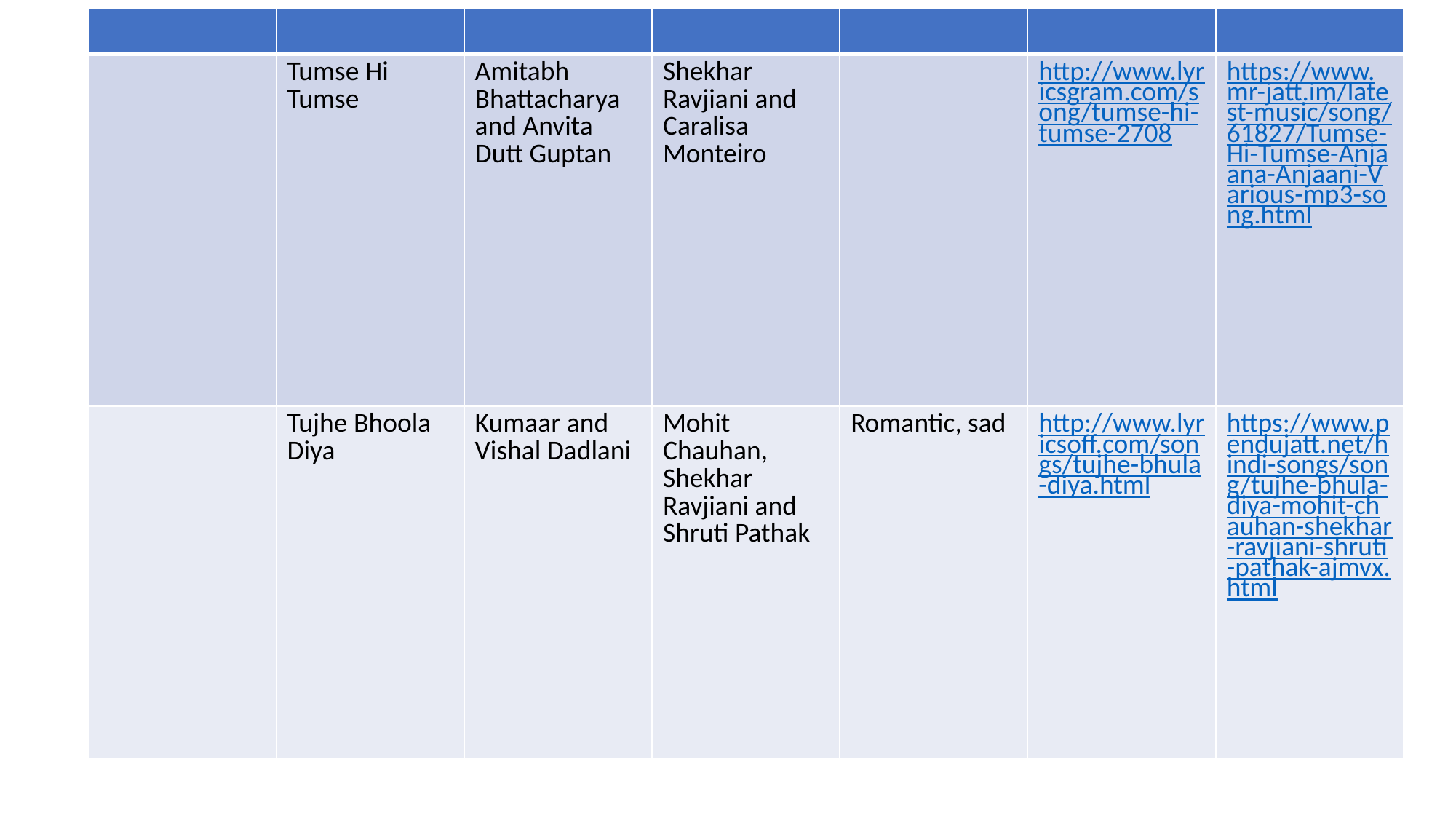

|  |  |  |  |  |  |  |
| --- | --- | --- | --- | --- | --- | --- |
|  | Tumse Hi Tumse | Amitabh Bhattacharya and Anvita Dutt Guptan | Shekhar Ravjiani and Caralisa Monteiro |  | http://www.lyricsgram.com/song/tumse-hi-tumse-2708 | https://www.mr-jatt.im/latest-music/song/61827/Tumse-Hi-Tumse-Anjaana-Anjaani-Various-mp3-song.html |
|  | Tujhe Bhoola Diya | Kumaar and Vishal Dadlani | Mohit Chauhan, Shekhar Ravjiani and Shruti Pathak | Romantic, sad | http://www.lyricsoff.com/songs/tujhe-bhula-diya.html | https://www.pendujatt.net/hindi-songs/song/tujhe-bhula-diya-mohit-chauhan-shekhar-ravjiani-shruti-pathak-ajmvx.html |